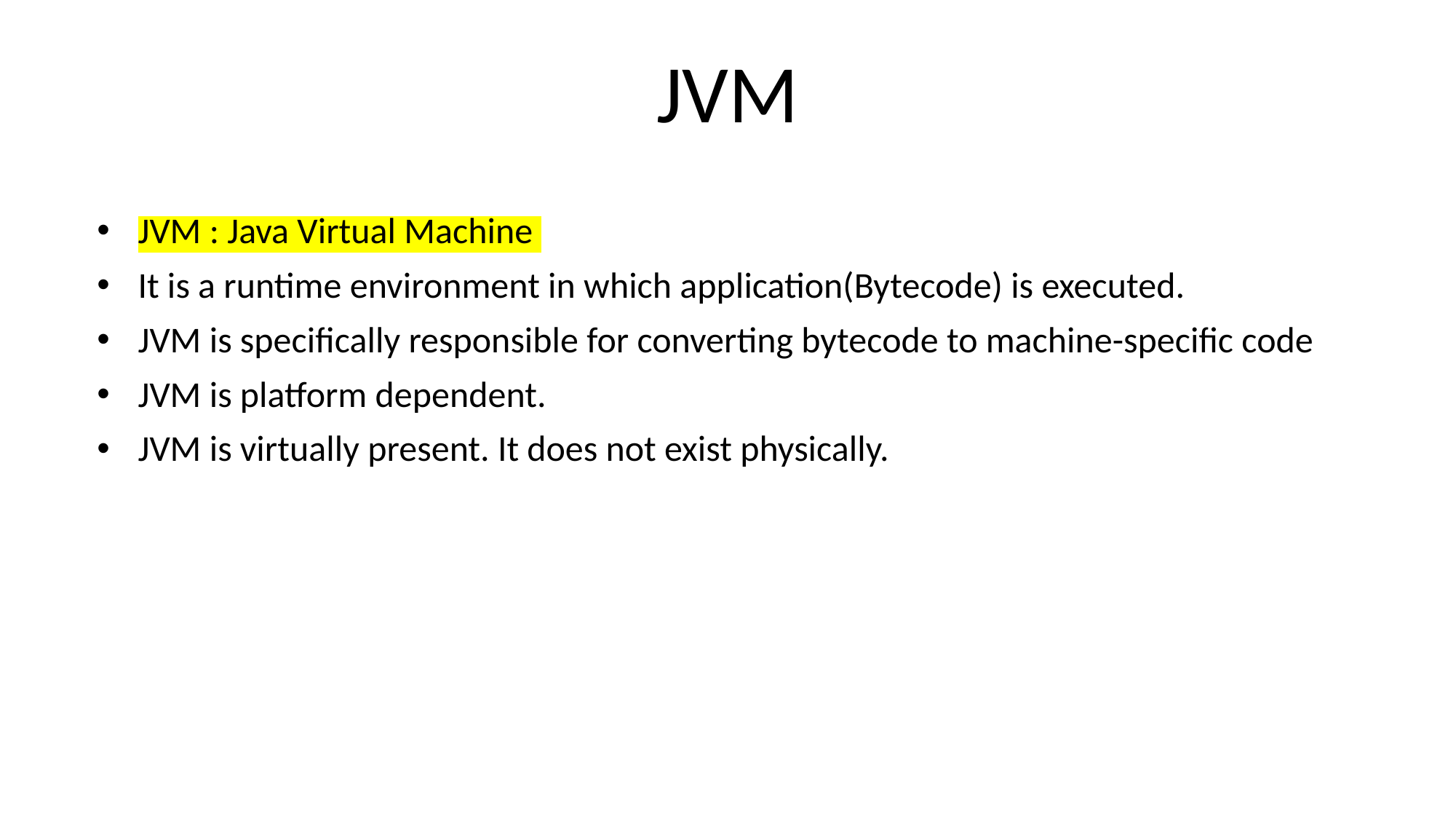

# JVM
JVM : Java Virtual Machine
It is a runtime environment in which application(Bytecode) is executed.
JVM is specifically responsible for converting bytecode to machine-specific code
JVM is platform dependent.
JVM is virtually present. It does not exist physically.